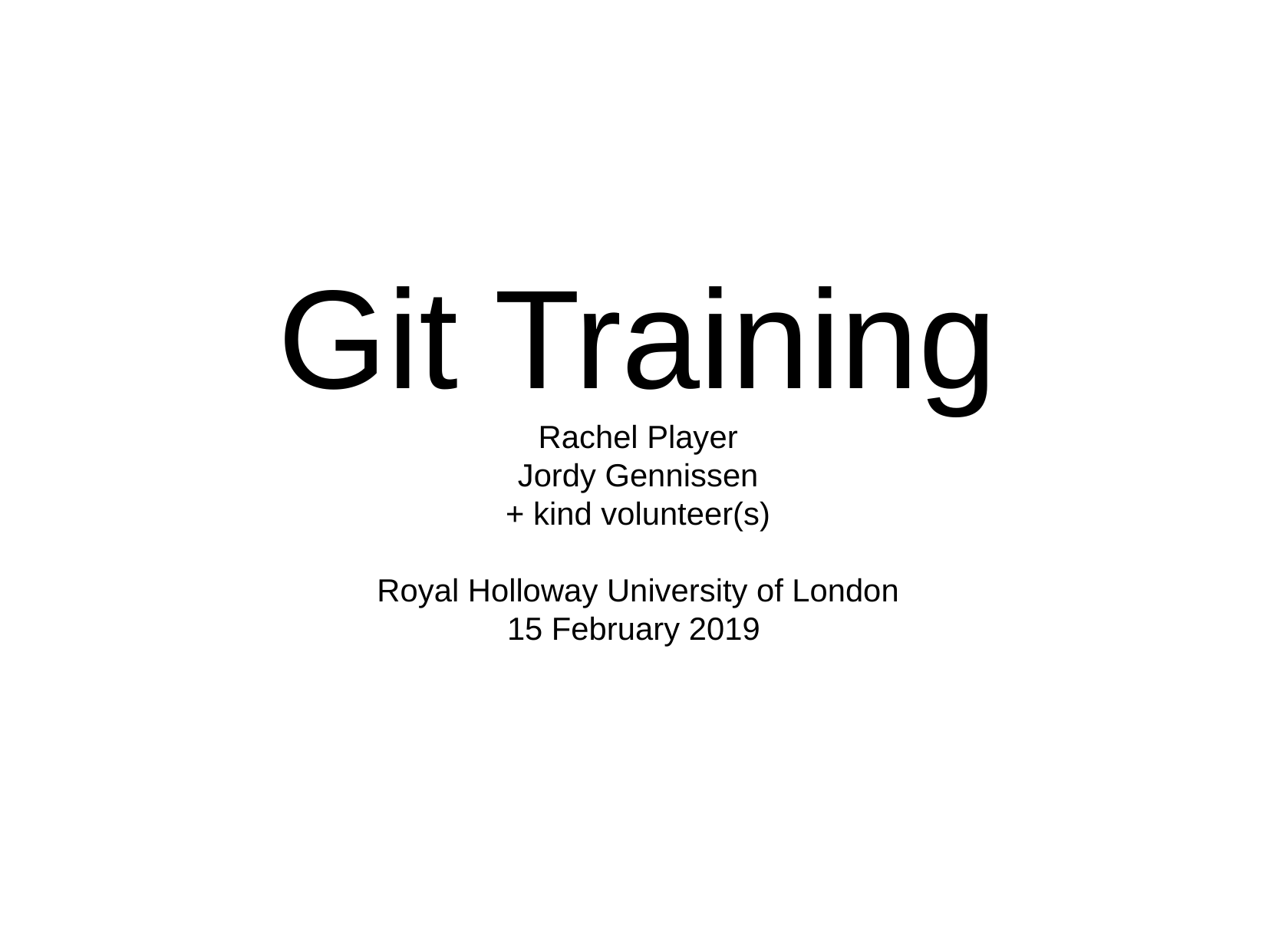

Git Training
Rachel Player
Jordy Gennissen
+ kind volunteer(s)
Royal Holloway University of London
15 February 2019